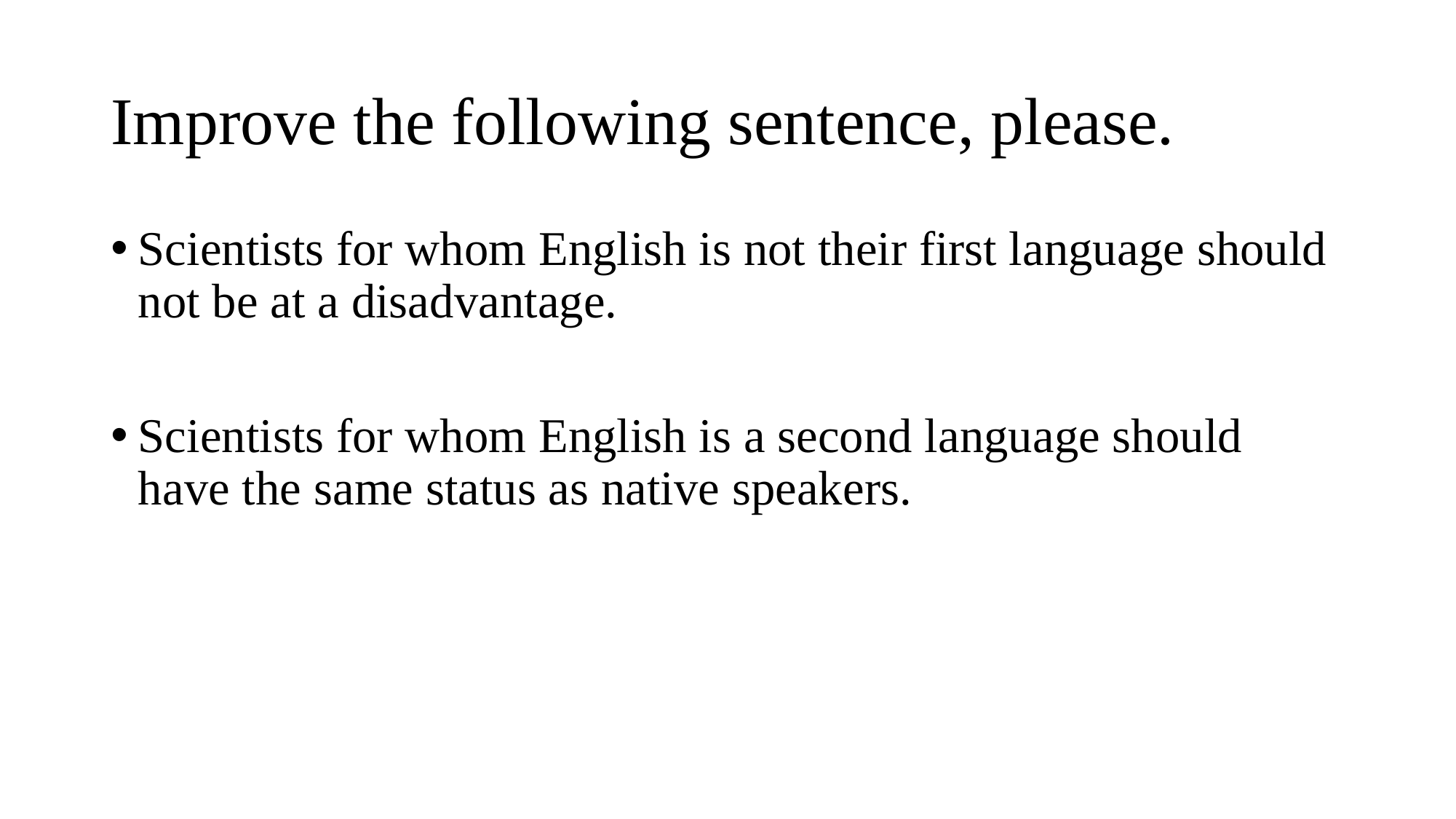

# Improve the following sentence, please.
Scientists for whom English is not their first language should not be at a disadvantage.

Scientists for whom English is a second language should have the same status as native speakers.